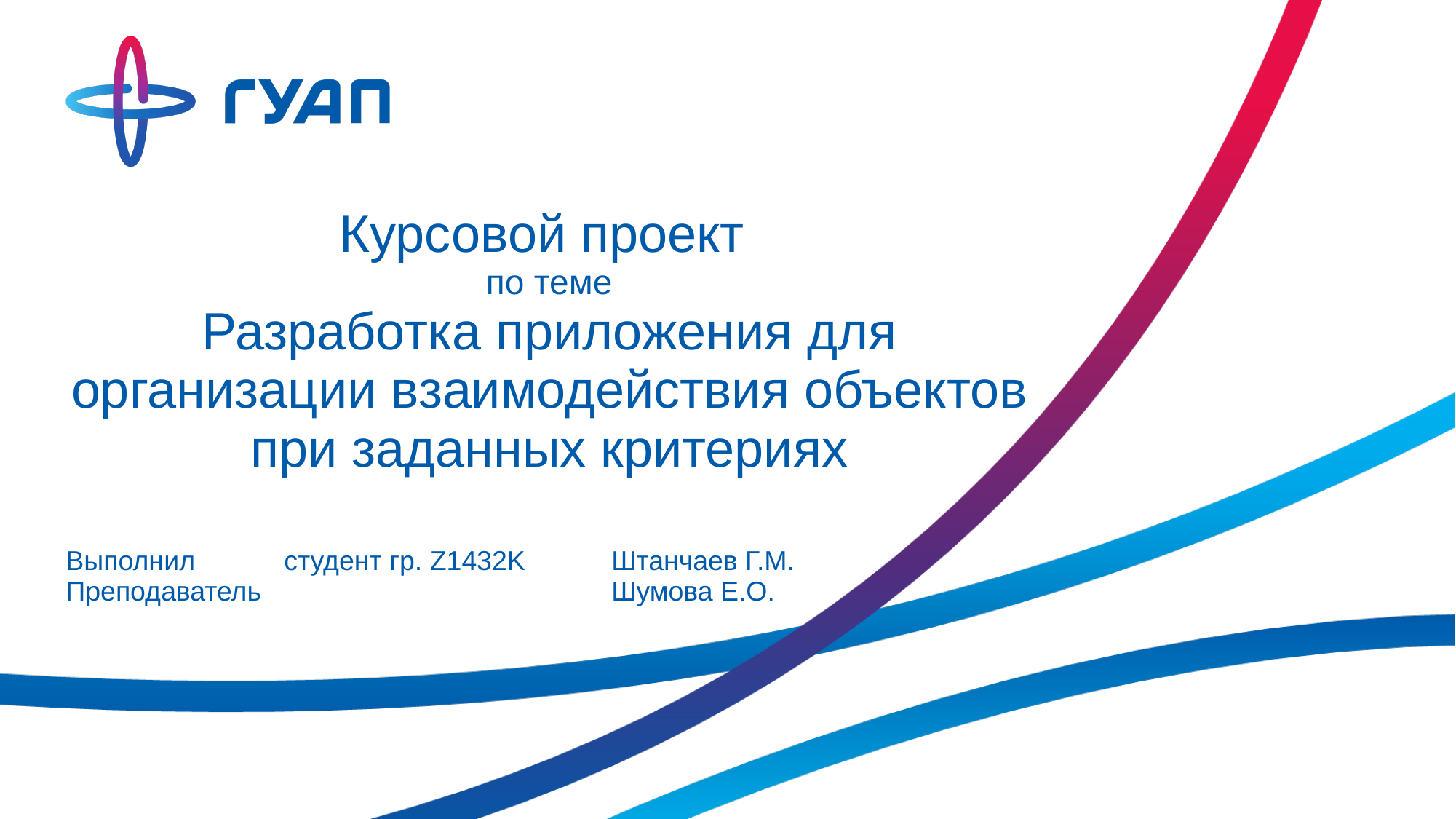

# Курсовой проект по теме Разработка приложения для организации взаимодействия объектов при заданных критериях
Выполнил 	студент гр. Z1432K 	Штанчаев Г.М.
Преподаватель				Шумова Е.О.